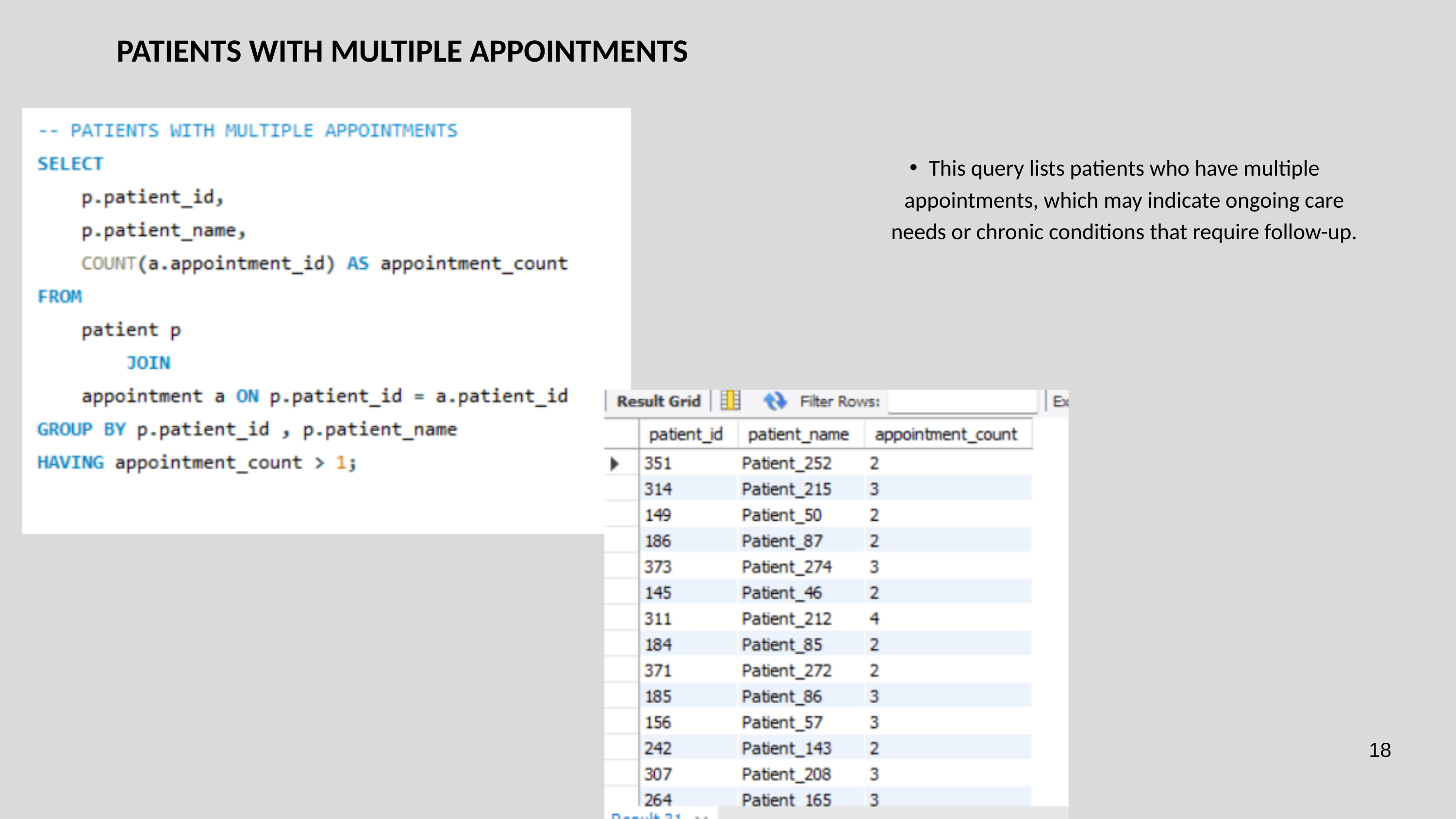

PATIENTS WITH MULTIPLE APPOINTMENTS

This query lists patients who have multiple appointments, which may indicate ongoing care needs or chronic conditions that require follow-up.

18